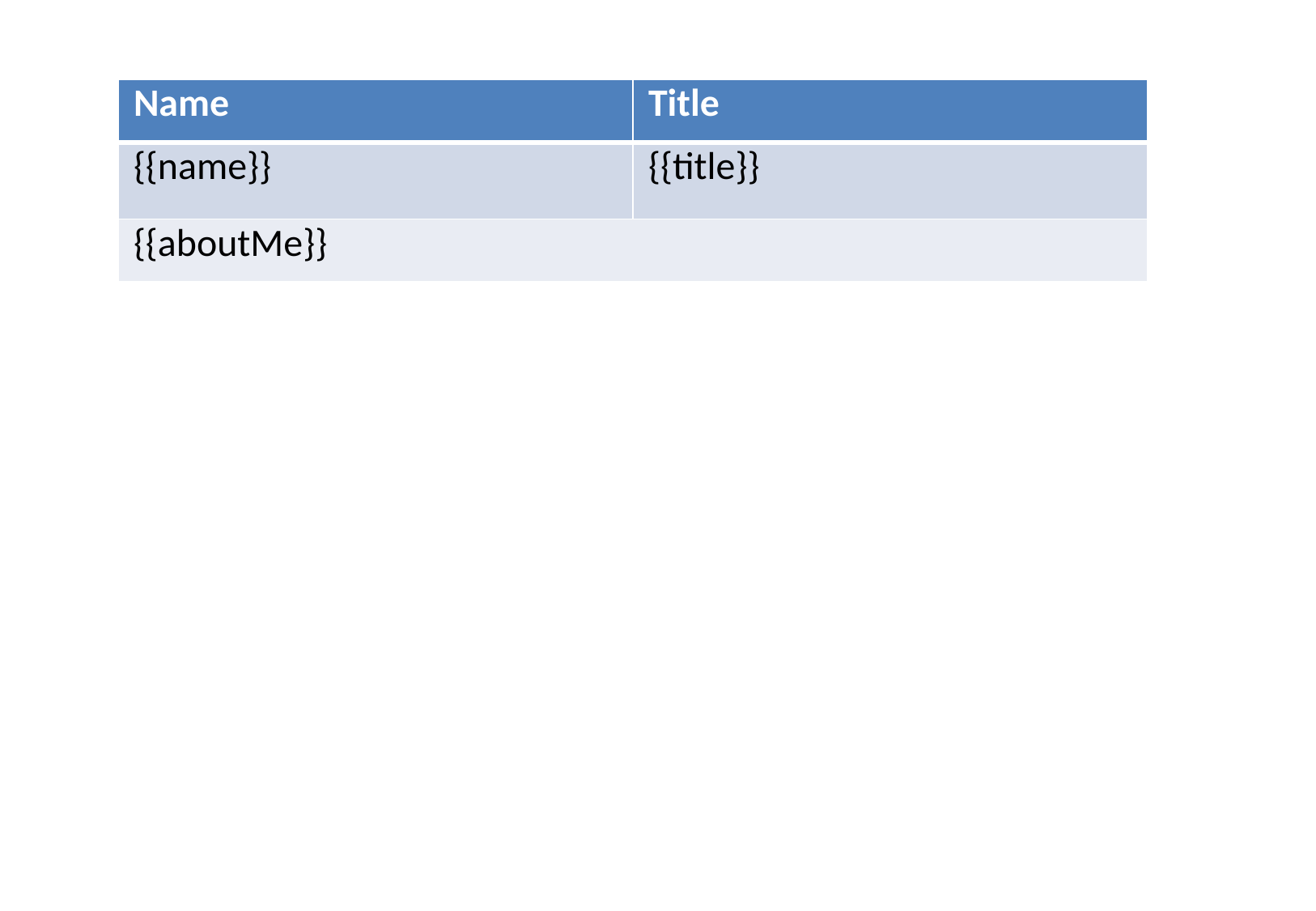

| Name | Title |
| --- | --- |
| {{name}} | {{title}} |
| {{aboutMe}} |  |